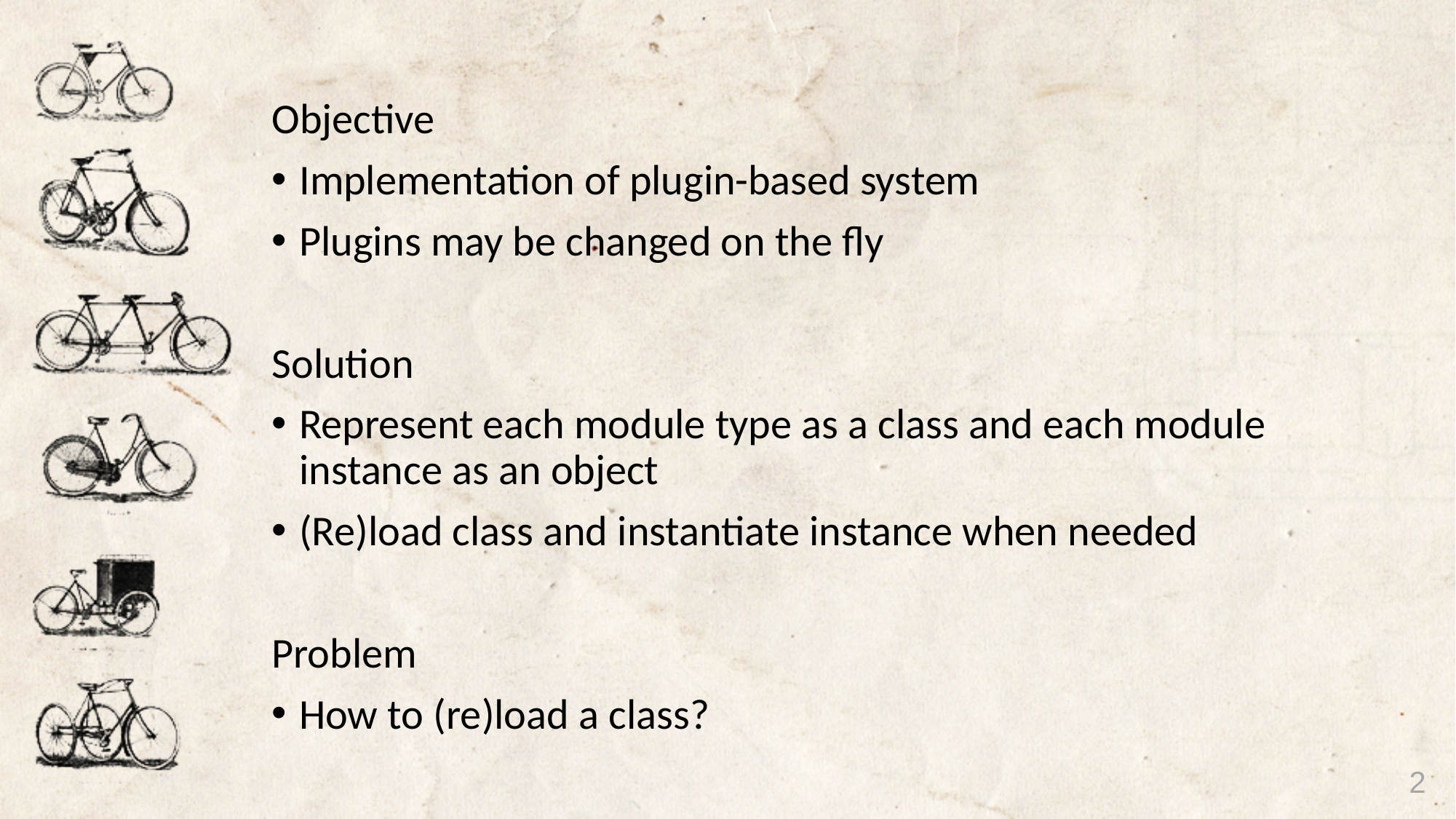

Objective
Implementation of plugin-based system
Plugins may be changed on the fly

Solution
Represent each module type as a class and each module instance as an object
(Re)load class and instantiate instance when needed

Problem
How to (re)load a class?
2